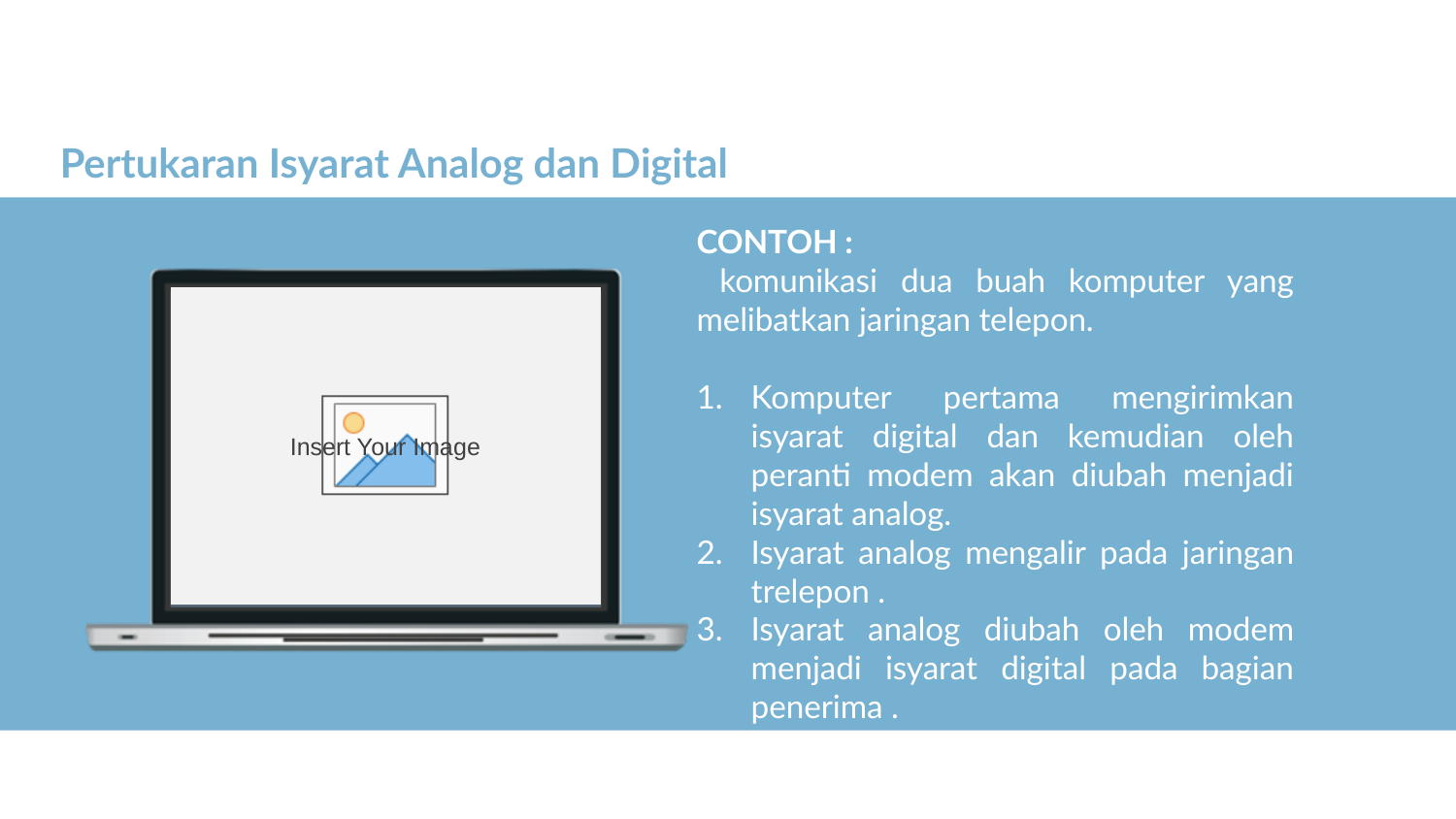

Pertukaran Isyarat Analog dan Digital
CONTOH :
 komunikasi dua buah komputer yang melibatkan jaringan telepon.

Komputer pertama mengirimkan isyarat digital dan kemudian oleh peranti modem akan diubah menjadi isyarat analog.
Isyarat analog mengalir pada jaringan trelepon .
Isyarat analog diubah oleh modem menjadi isyarat digital pada bagian penerima .